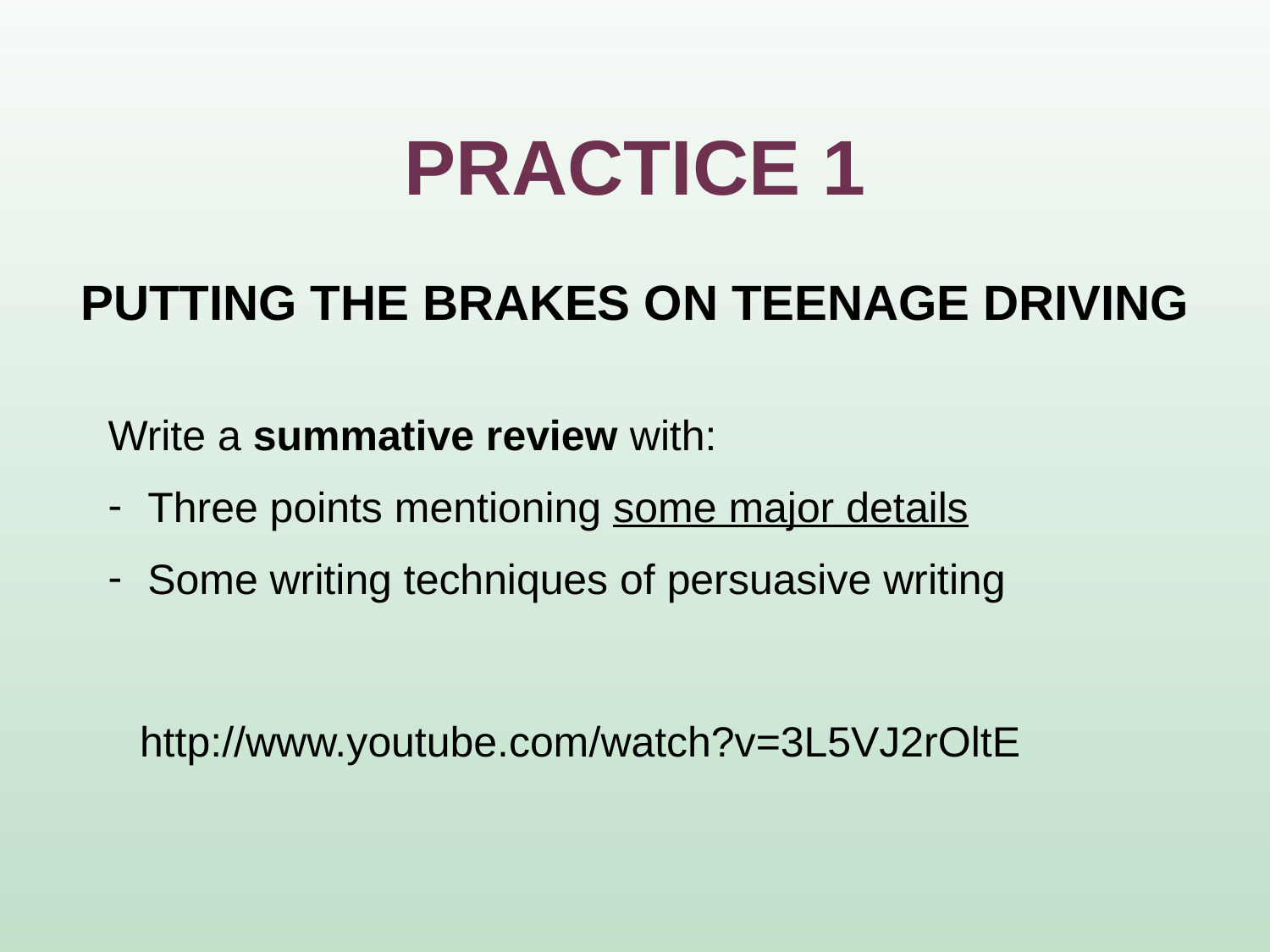

# PRACTICE 1
PUTTING THE BRAKES ON TEENAGE DRIVING
Write a summative review with:
Three points mentioning some major details
Some writing techniques of persuasive writing
http://www.youtube.com/watch?v=3L5VJ2rOltE